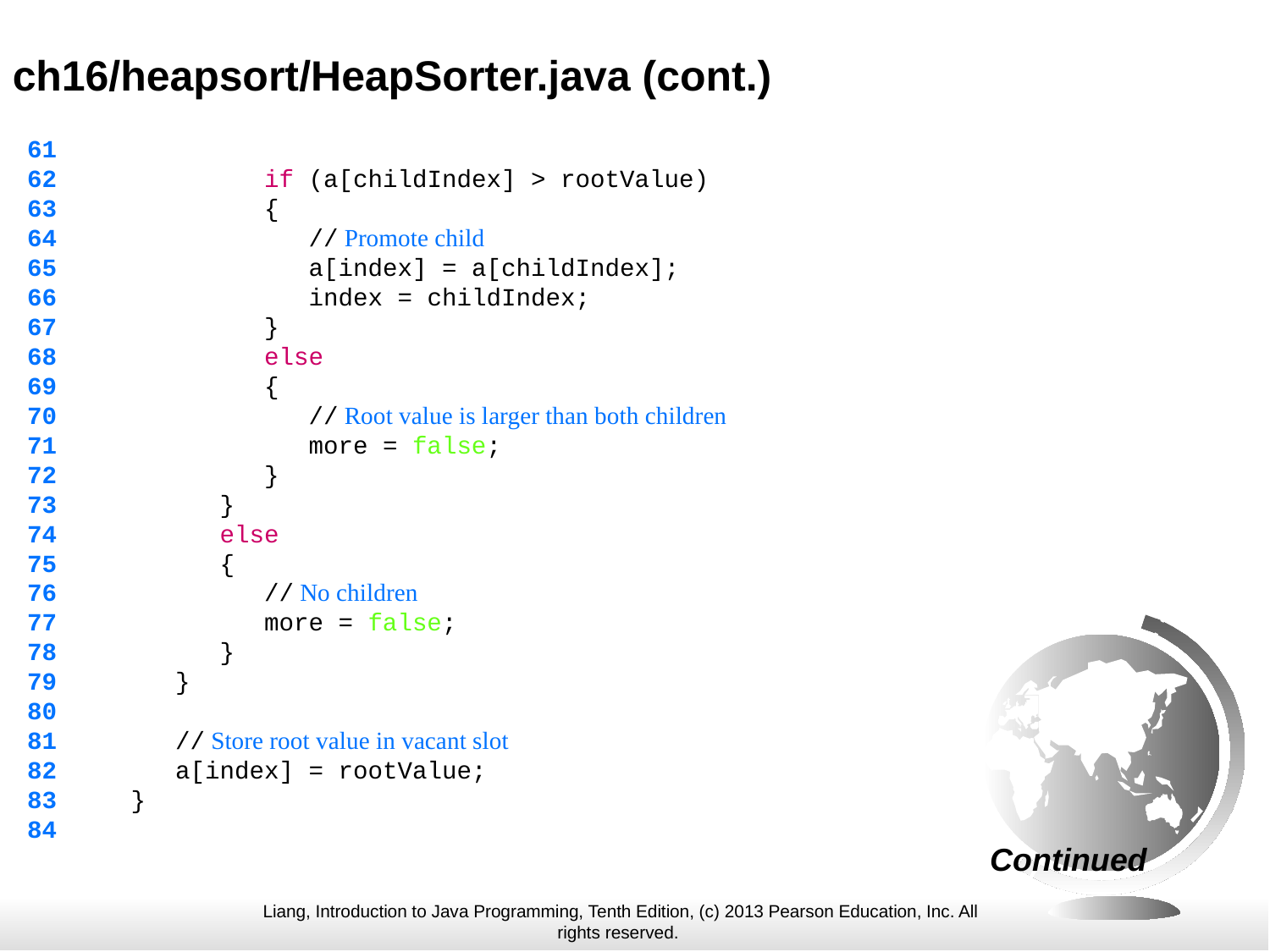

ch16/heapsort/HeapSorter.java (cont.)
 61
 62              if (a[childIndex] > rootValue)
 63              {
 64                 // Promote child
 65                 a[index] = a[childIndex];
 66                 index = childIndex;
 67              }
 68              else
 69              {
 70                 // Root value is larger than both children
 71                 more = false;
 72              }
 73           }
 74           else
 75           {
 76              // No children
 77              more = false;
 78           }
 79        }
 80
 81        // Store root value in vacant slot
 82        a[index] = rootValue;
 83     }
 84
Continued